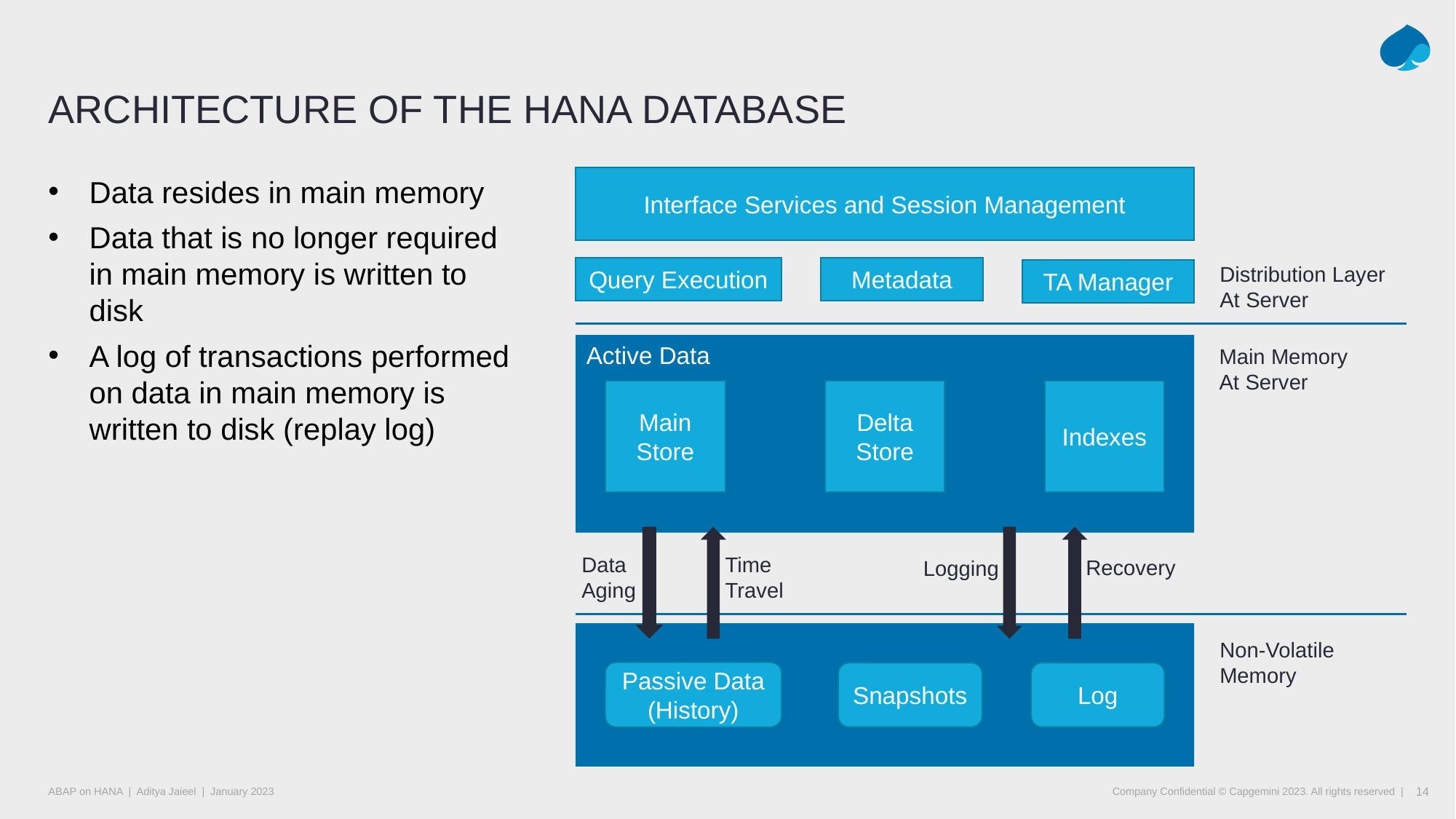

# Architecture of the HANA Database
Interface Services and Session Management
Data resides in main memory
Data that is no longer required in main memory is written to disk
A log of transactions performed on data in main memory is written to disk (replay log)

Distribution Layer
At Server
Query Execution
Metadata
TA Manager
Active Data
Main Memory
At Server
Main Store
Delta Store
Indexes

Data
Aging
Time
Travel
Recovery
Logging

Non-Volatile Memory
Passive Data (History)
Snapshots
Log